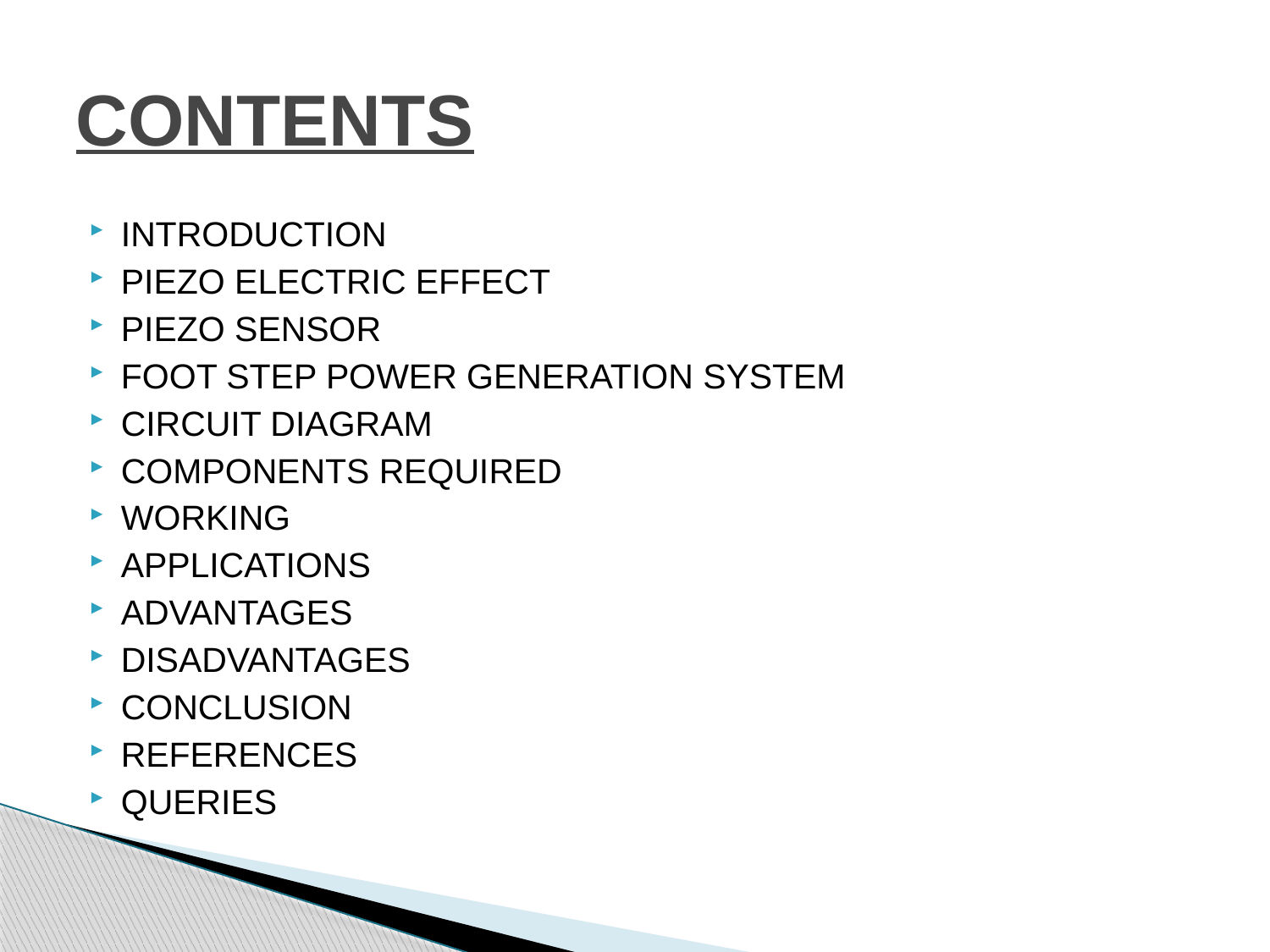

# CONTENTS
INTRODUCTION
PIEZO ELECTRIC EFFECT
PIEZO SENSOR
FOOT STEP POWER GENERATION SYSTEM
CIRCUIT DIAGRAM
COMPONENTS REQUIRED
WORKING
APPLICATIONS
ADVANTAGES
DISADVANTAGES
CONCLUSION
REFERENCES
QUERIES